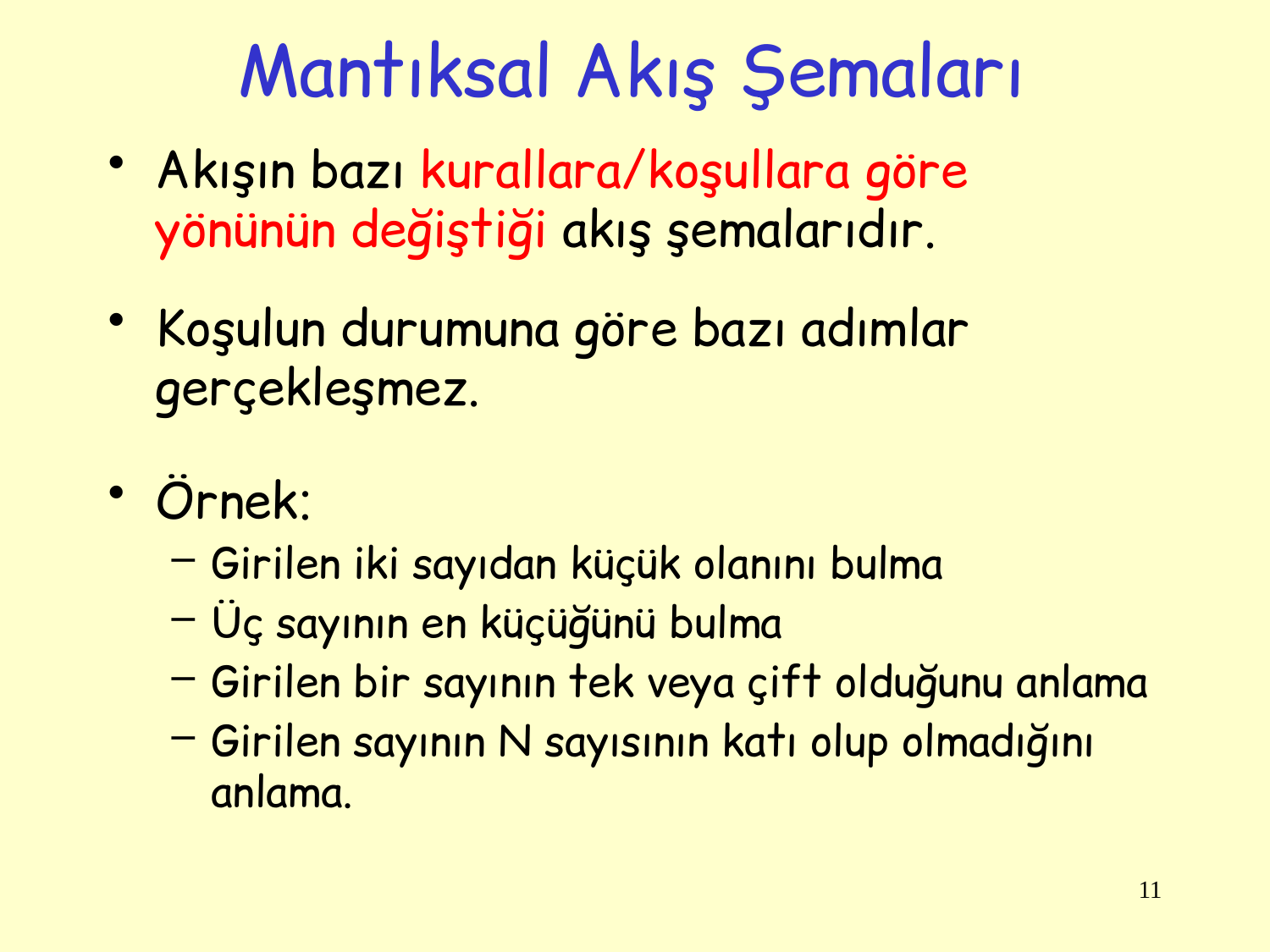

# Mantıksal Akış Şemaları
Akışın bazı kurallara/koşullara göre yönünün değiştiği akış şemalarıdır.

Koşulun durumuna göre bazı adımlar gerçekleşmez.

Örnek:
Girilen iki sayıdan küçük olanını bulma
Üç sayının en küçüğünü bulma
Girilen bir sayının tek veya çift olduğunu anlama
Girilen sayının N sayısının katı olup olmadığını anlama.

11